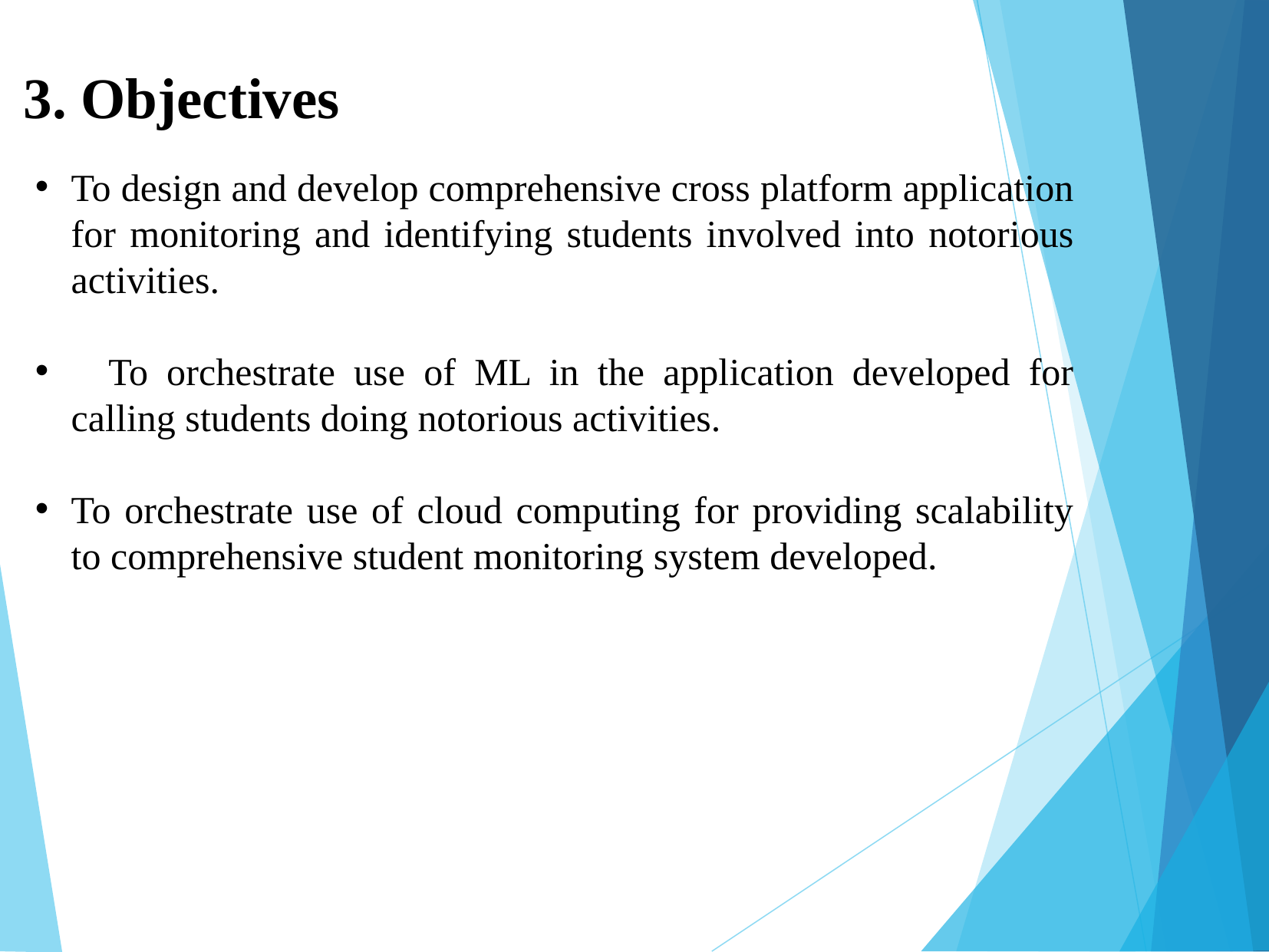

3. Objectives

To design and develop comprehensive cross platform application for monitoring and identifying students involved into notorious activities.

  To orchestrate use of ML in the application developed for calling students doing notorious activities.

To orchestrate use of cloud computing for providing scalability to comprehensive student monitoring system developed.